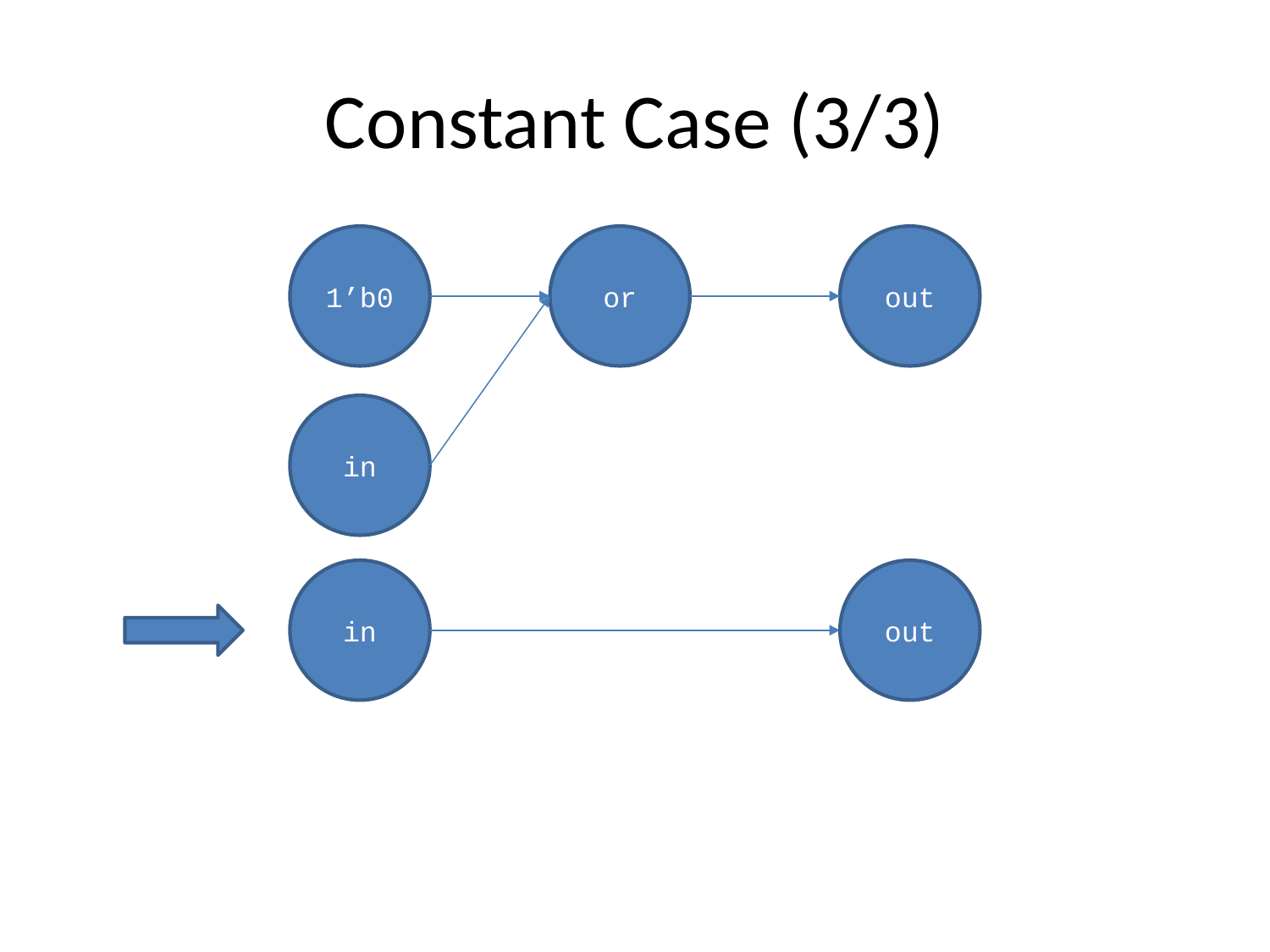

# Constant Case (3/3)
1’b0
or
out
in
in
out